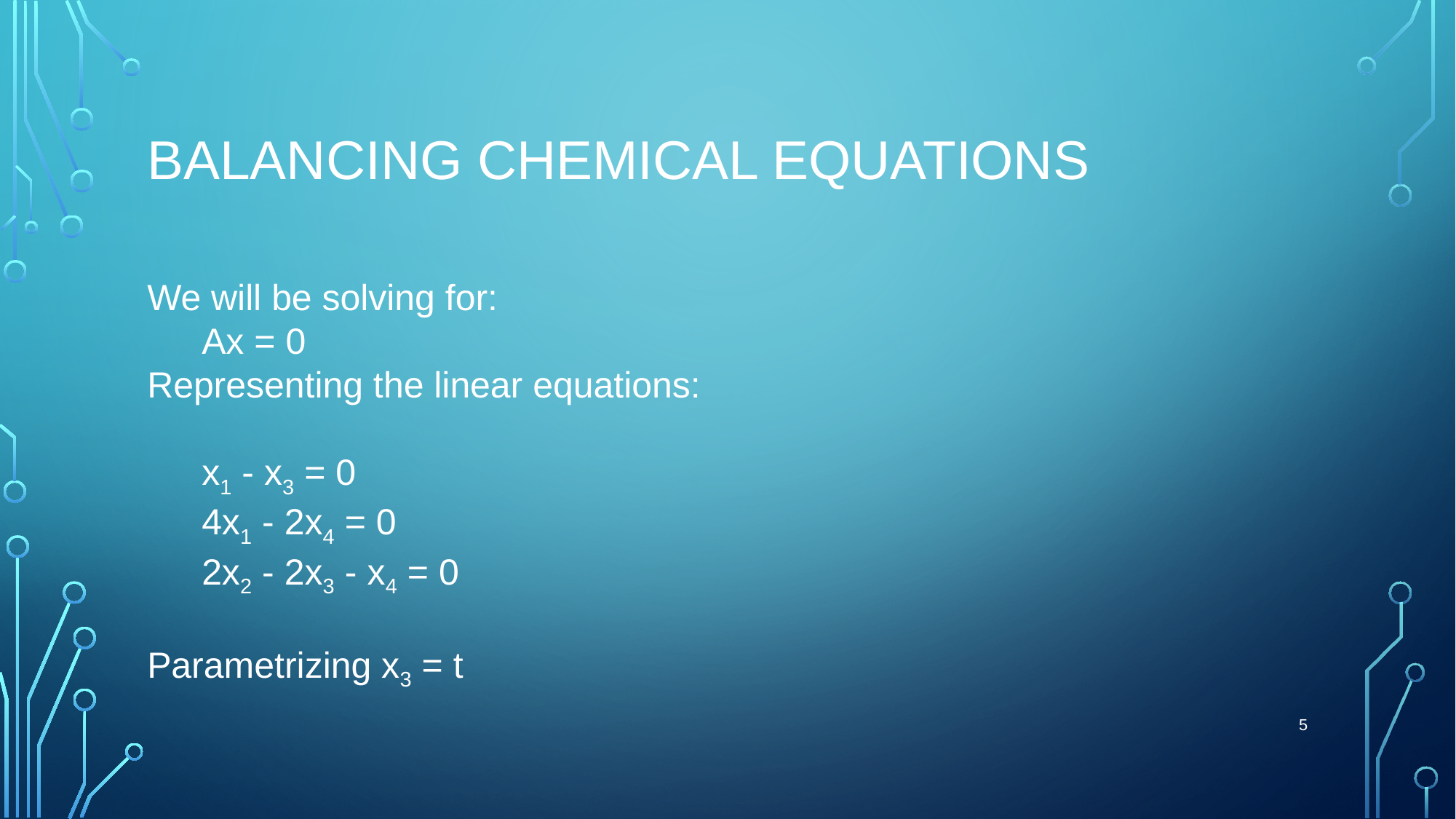

# BALANCING CHEMICAL EQUATIONS
We will be solving for:
Ax = 0
Representing the linear equations:

x1 - x3 = 0
4x1 - 2x4 = 0
2x2 - 2x3 - x4 = 0

Parametrizing x3 = t

5